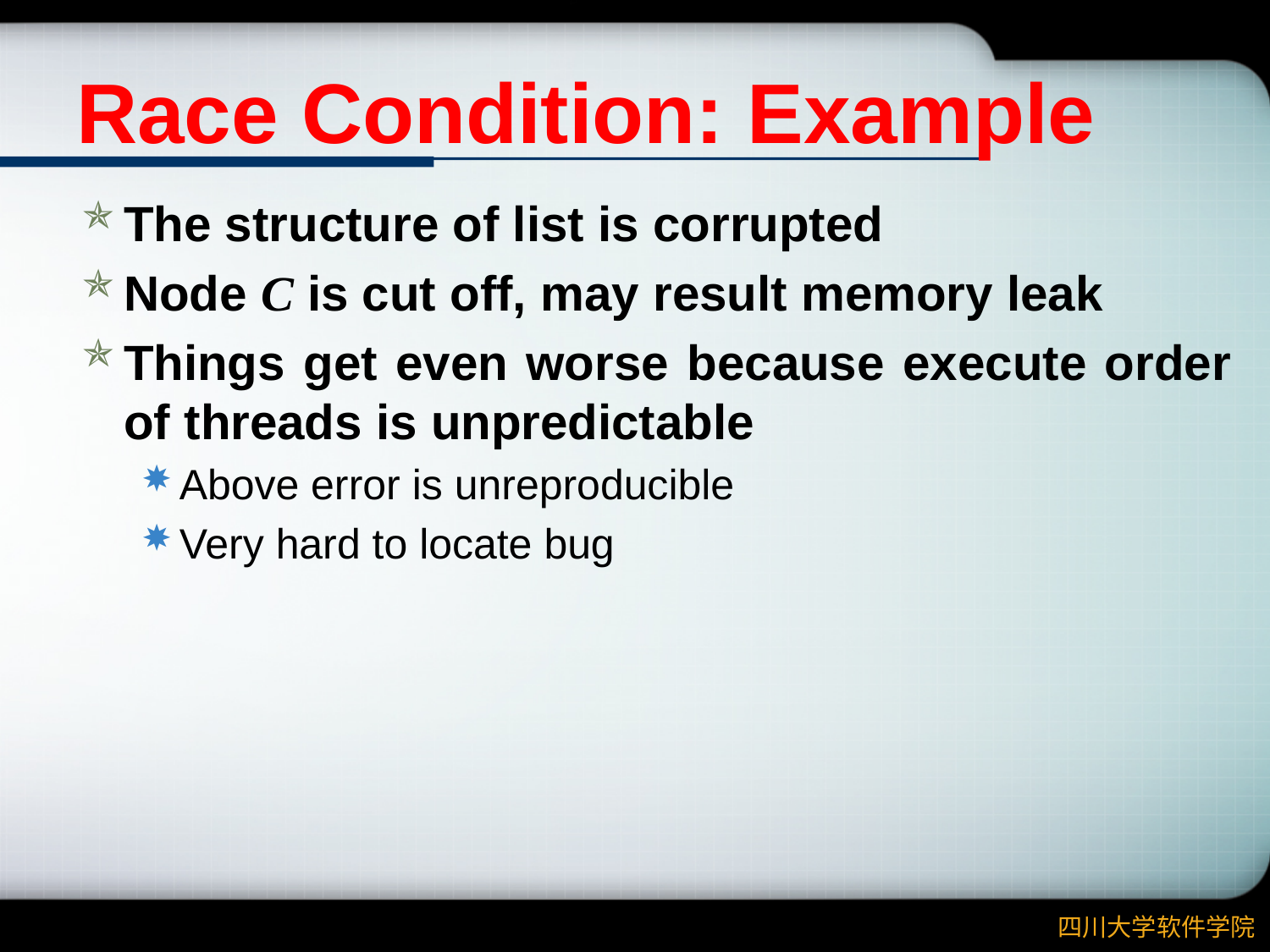

# Race Condition: Example
The structure of list is corrupted
Node C is cut off, may result memory leak
Things get even worse because execute order of threads is unpredictable
Above error is unreproducible
Very hard to locate bug